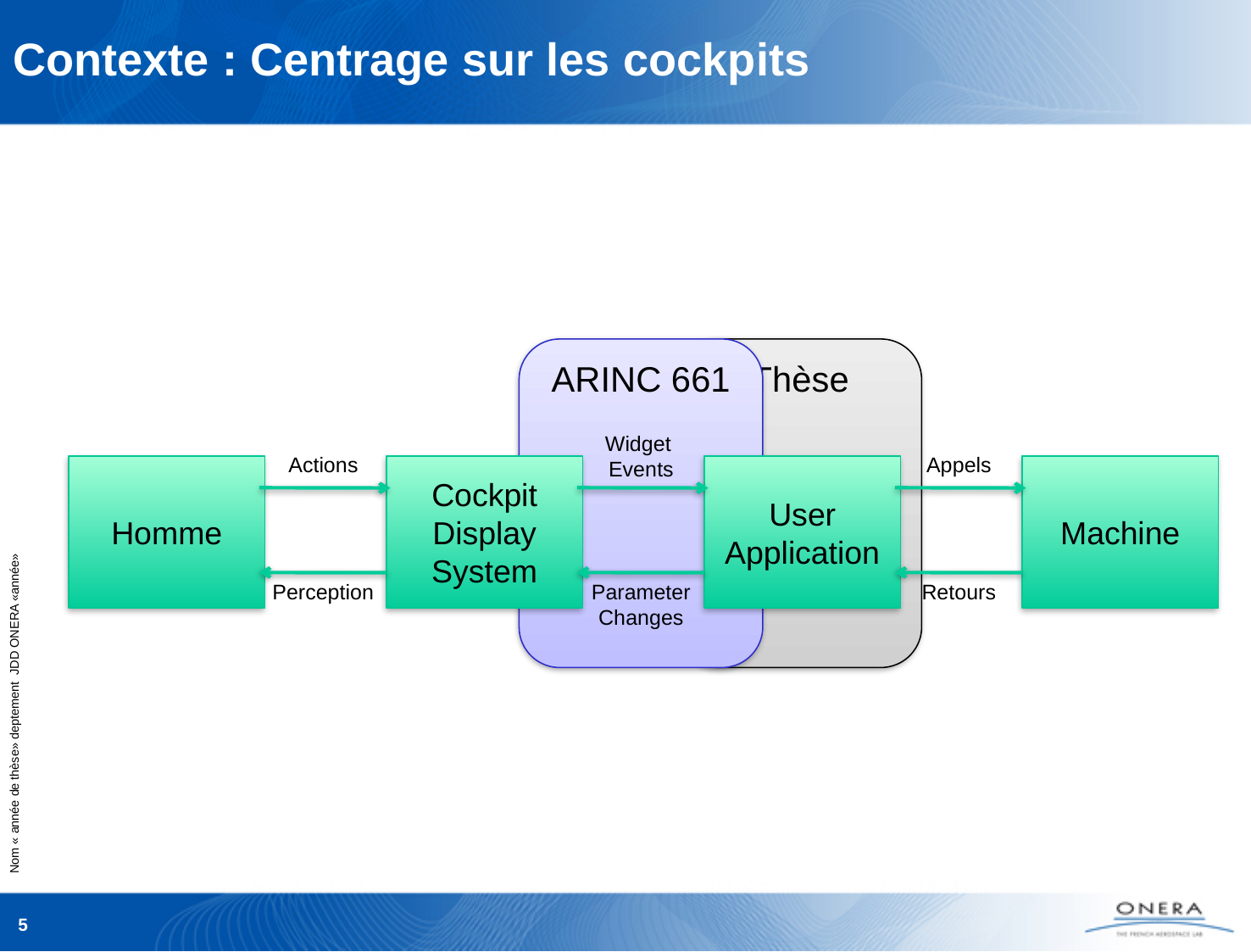

# Contexte : Centrage sur les cockpits
ARINC 661
Thèse
Widget
Events
Actions
Appels
Homme
Cockpit
Display System
User Application
Machine
Perception
Parameter Changes
Retours
5